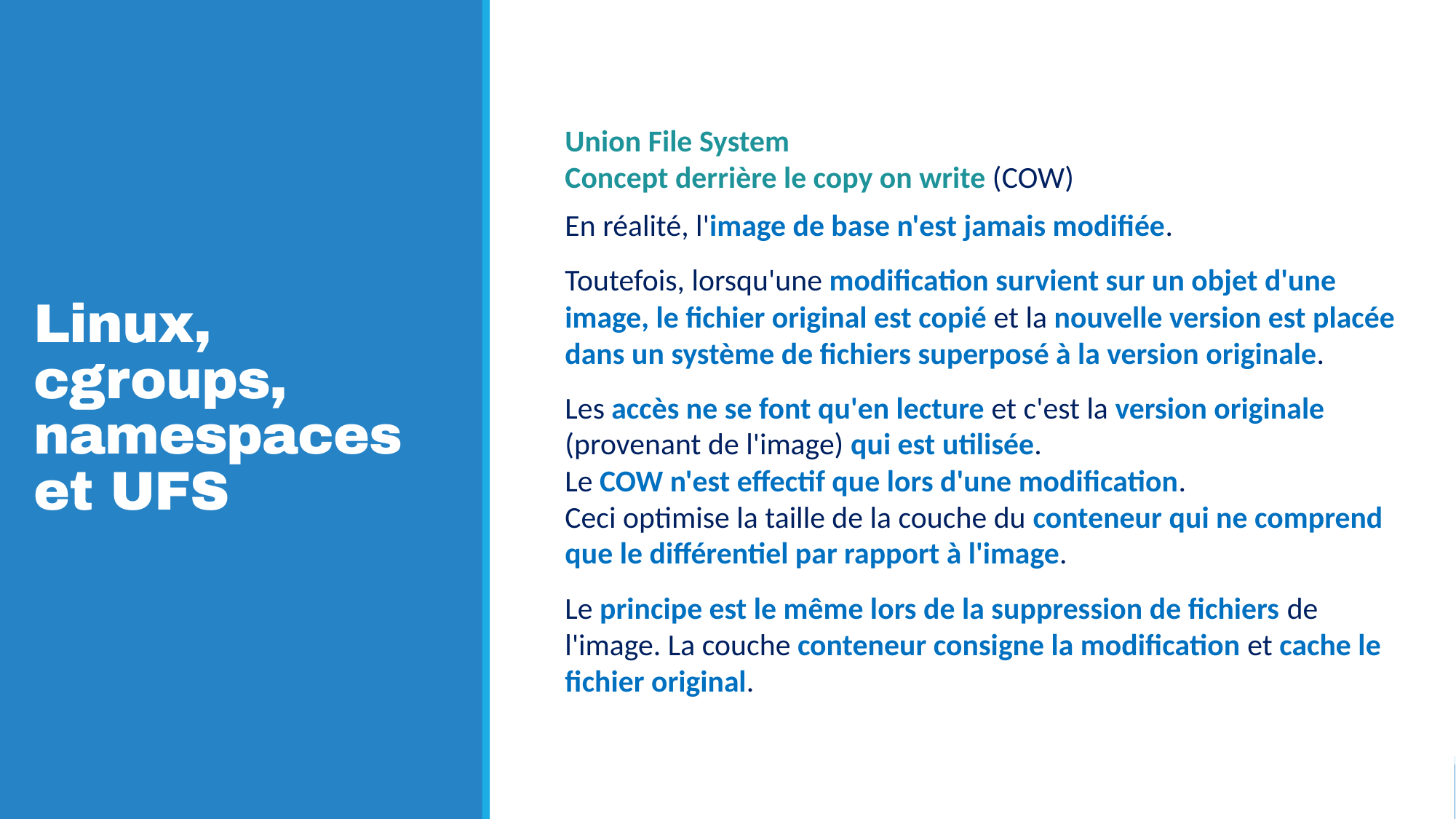

# Linux, cgroups, namespaces et UFS
Union File System
Concept derrière le copy on write (COW)
En réalité, l'image de base n'est jamais modifiée.
Toutefois, lorsqu'une modification survient sur un objet d'une image, le fichier original est copié et la nouvelle version est placée dans un système de fichiers superposé à la version originale.
Les accès ne se font qu'en lecture et c'est la version originale (provenant de l'image) qui est utilisée.
Le COW n'est effectif que lors d'une modification.
Ceci optimise la taille de la couche du conteneur qui ne comprend que le différentiel par rapport à l'image.
Le principe est le même lors de la suppression de fichiers de l'image. La couche conteneur consigne la modification et cache le fichier original.